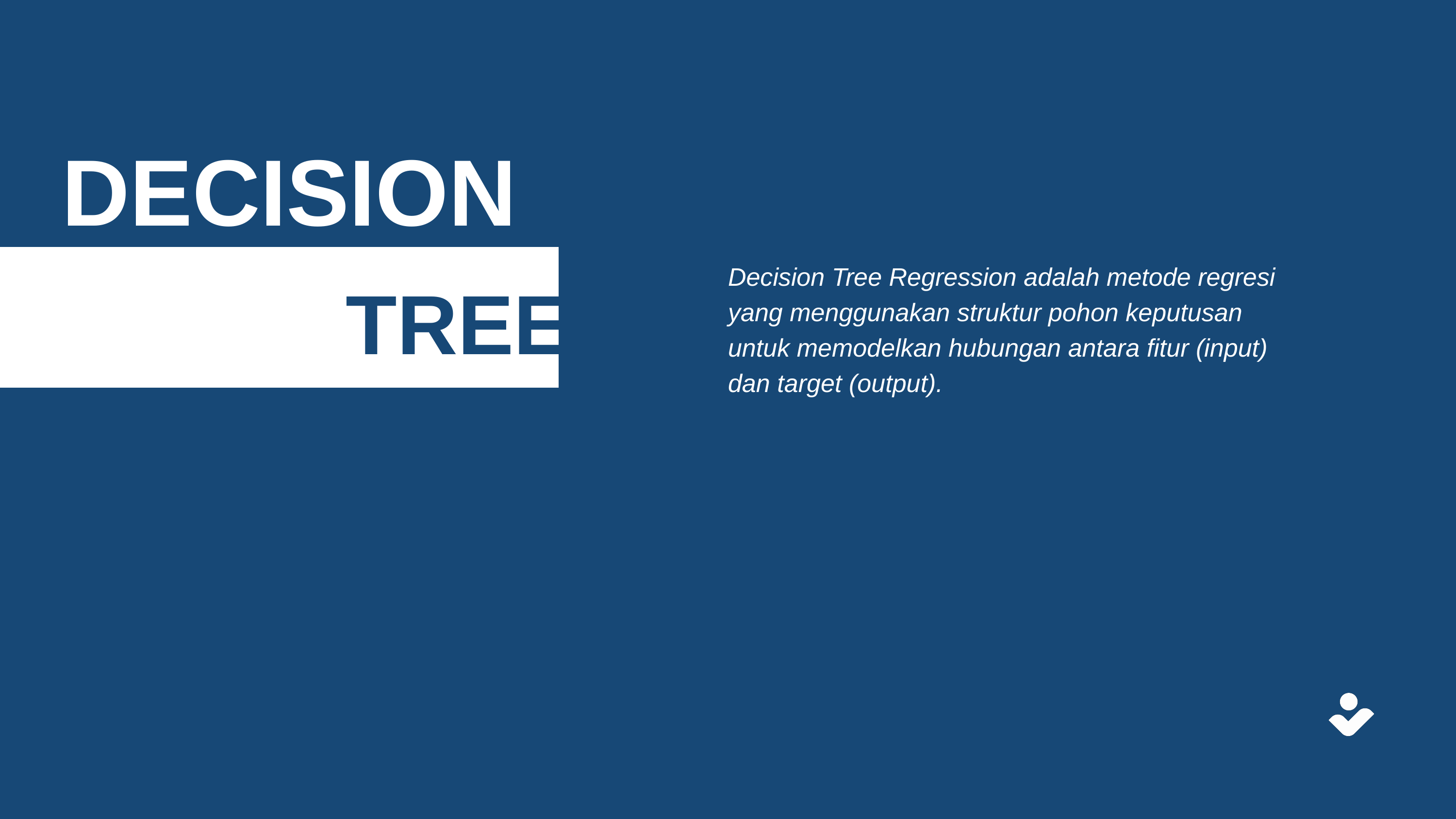

DECISION

TREE
Decision Tree Regression adalah metode regresi yang menggunakan struktur pohon keputusan untuk memodelkan hubungan antara fitur (input) dan target (output).